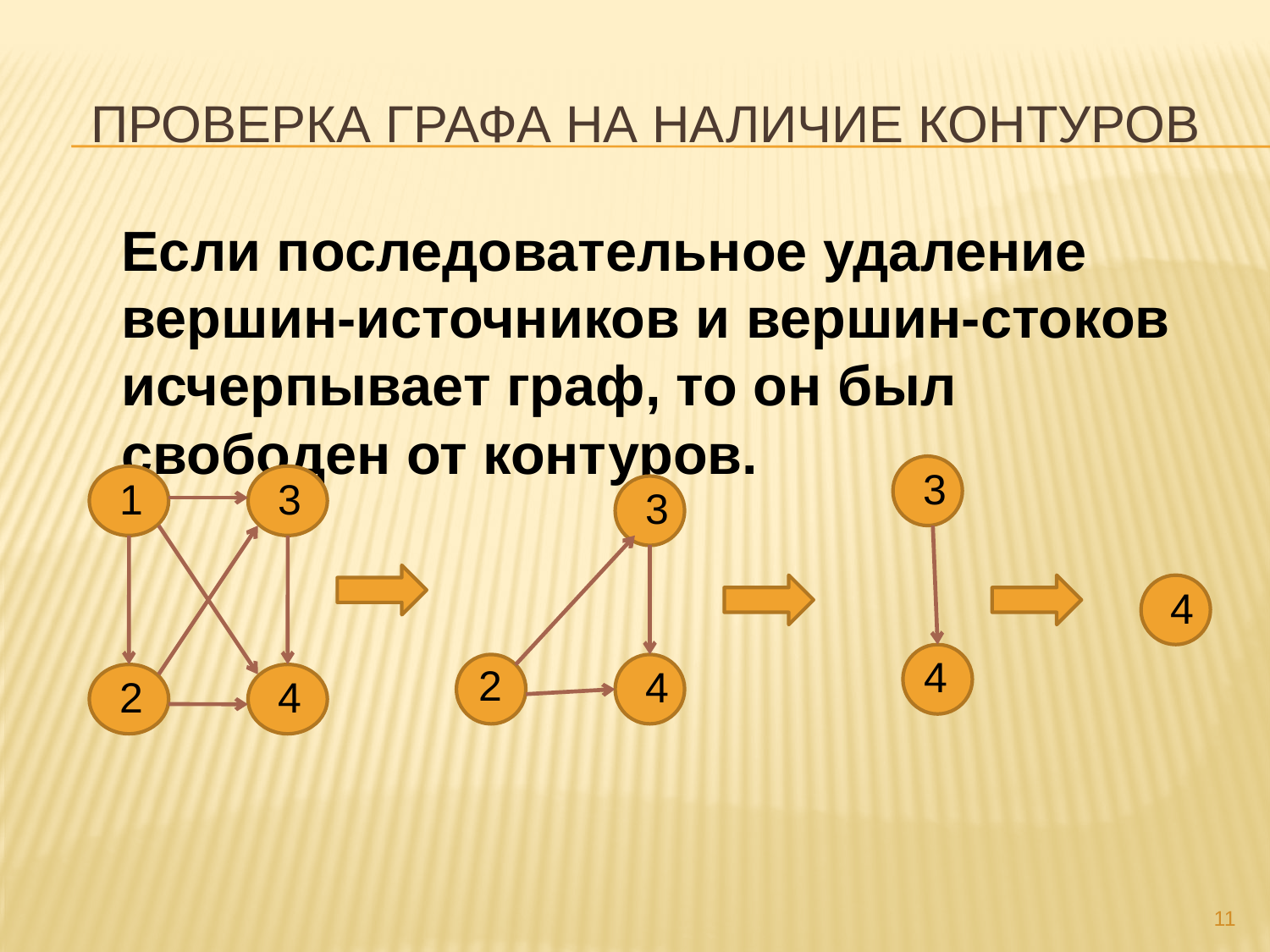

# Проверка графа на наличие контуров
Если последовательное удаление вершин-источников и вершин-стоков исчерпывает граф, то он был свободен от контуров.

  3

  1

  3

  3

   4

     2

 4

  4

  2

  4
11